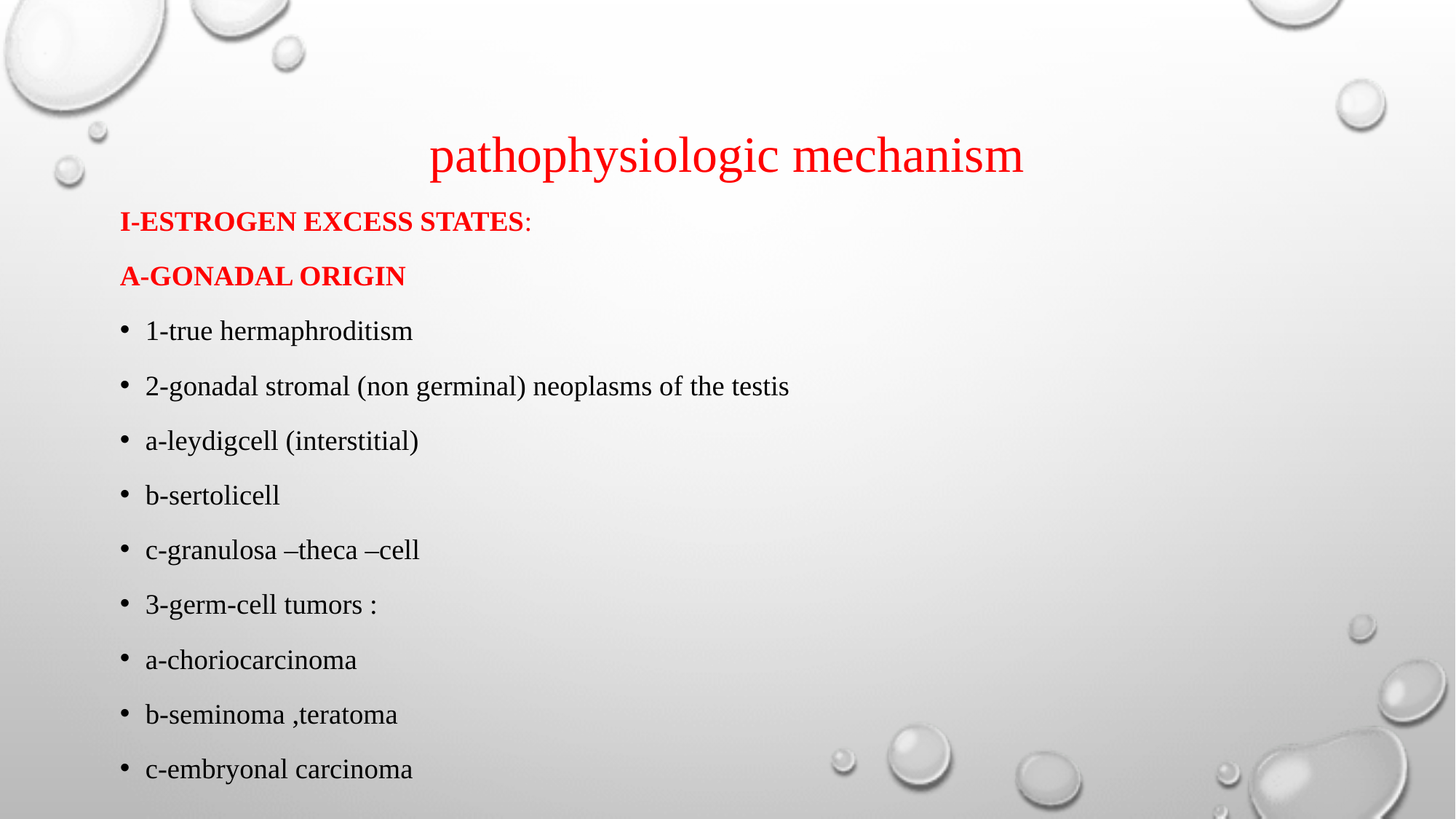

#
pathophysiologic mechanism
I-ESTROGEN EXCESS STATES:
A-GONADAL ORIGIN
1-true hermaphroditism
2-gonadal stromal (non germinal) neoplasms of the testis
a-leydigcell (interstitial)
b-sertolicell
c-granulosa –theca –cell
3-germ-cell tumors :
a-choriocarcinoma
b-seminoma ,teratoma
c-embryonal carcinoma